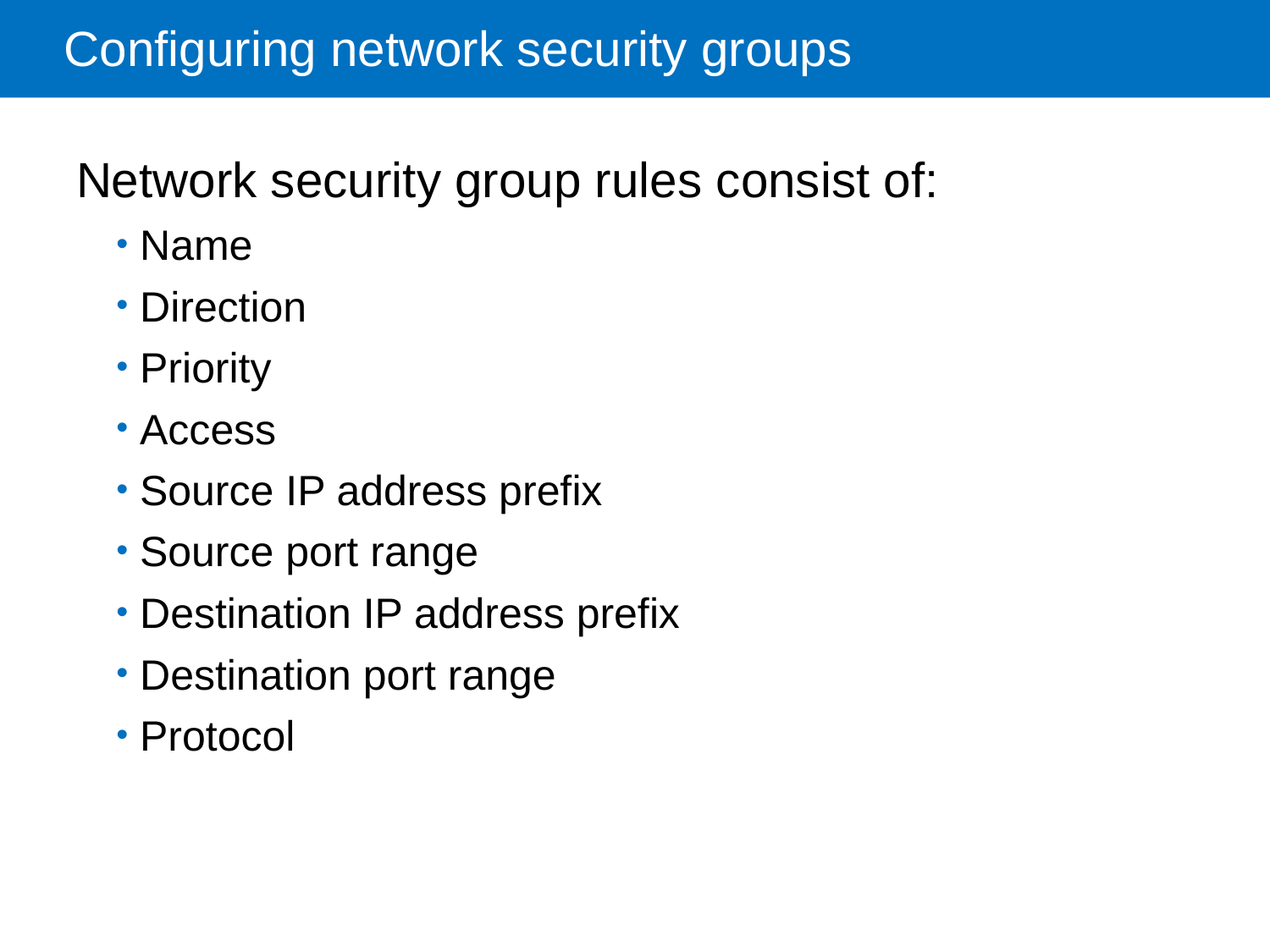

# Configuring network security groups
Network security group rules consist of:
Name
Direction
Priority
Access
Source IP address prefix
Source port range
Destination IP address prefix
Destination port range
Protocol